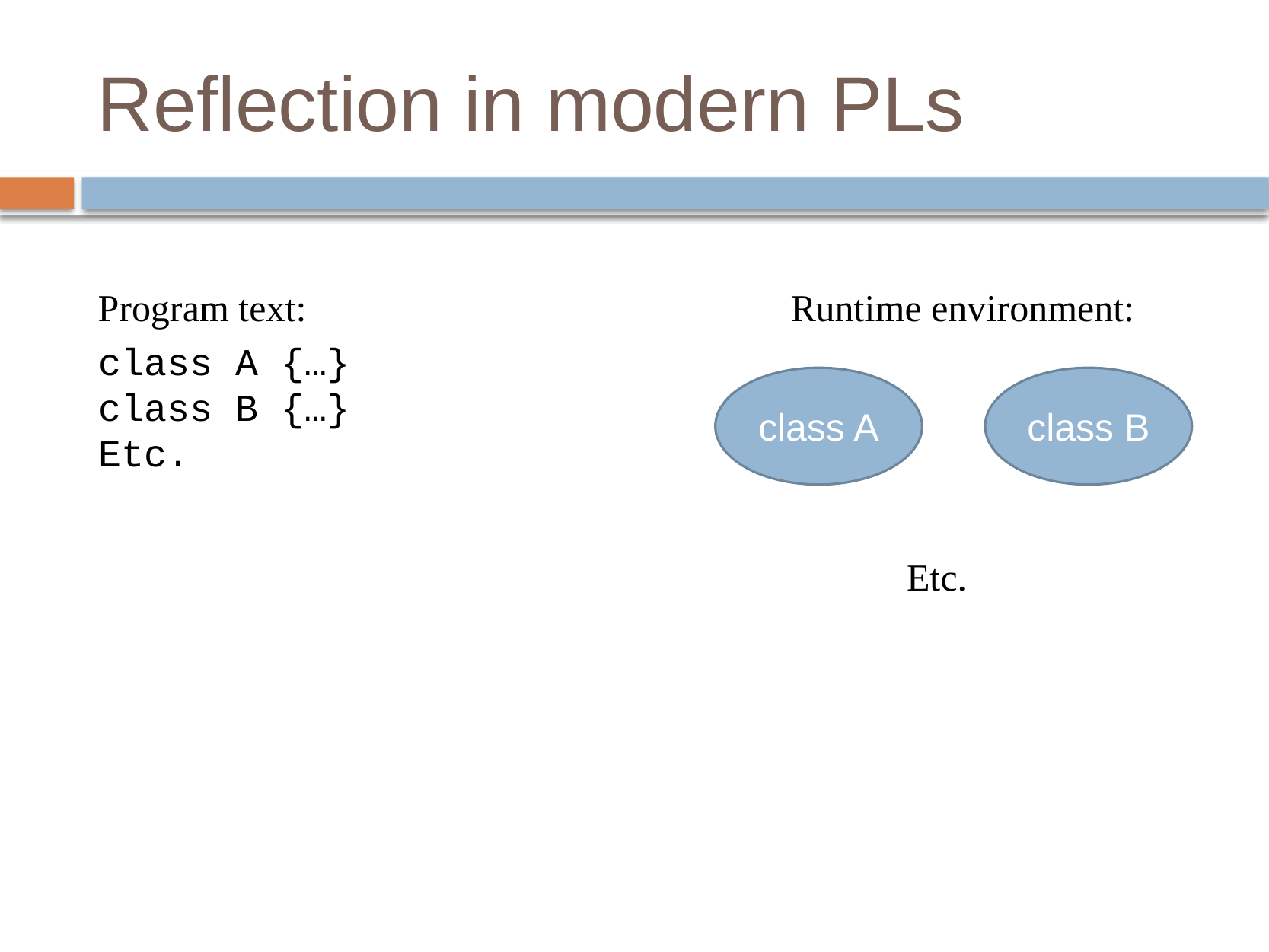

# Reflection in modern PLs
Program text:
Runtime environment:
class A {…}
class B {…}
Etc.
class A
class B
Etc.